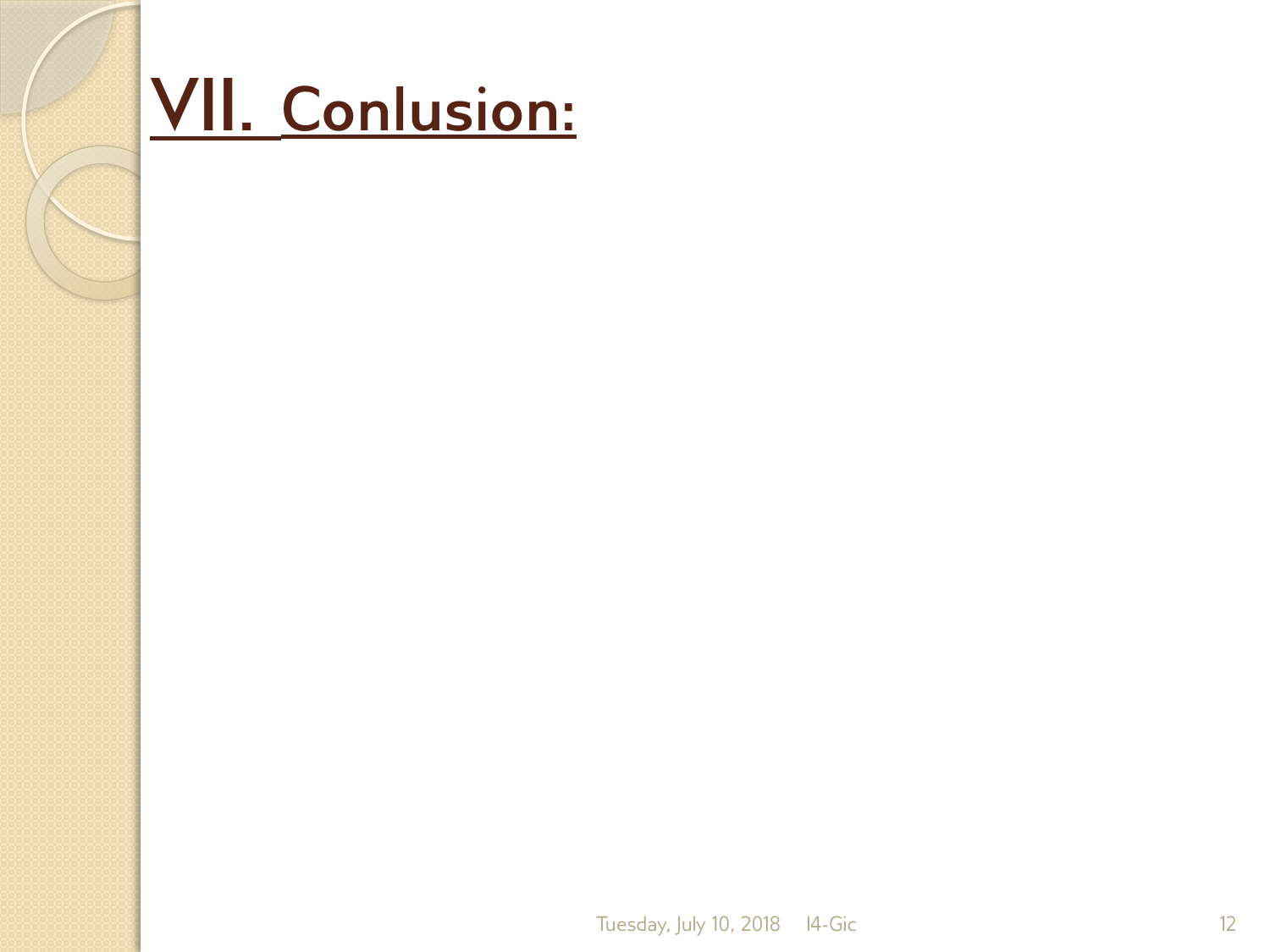

# VII. Conlusion:

Tuesday, July 10, 2018
I4-Gic
12